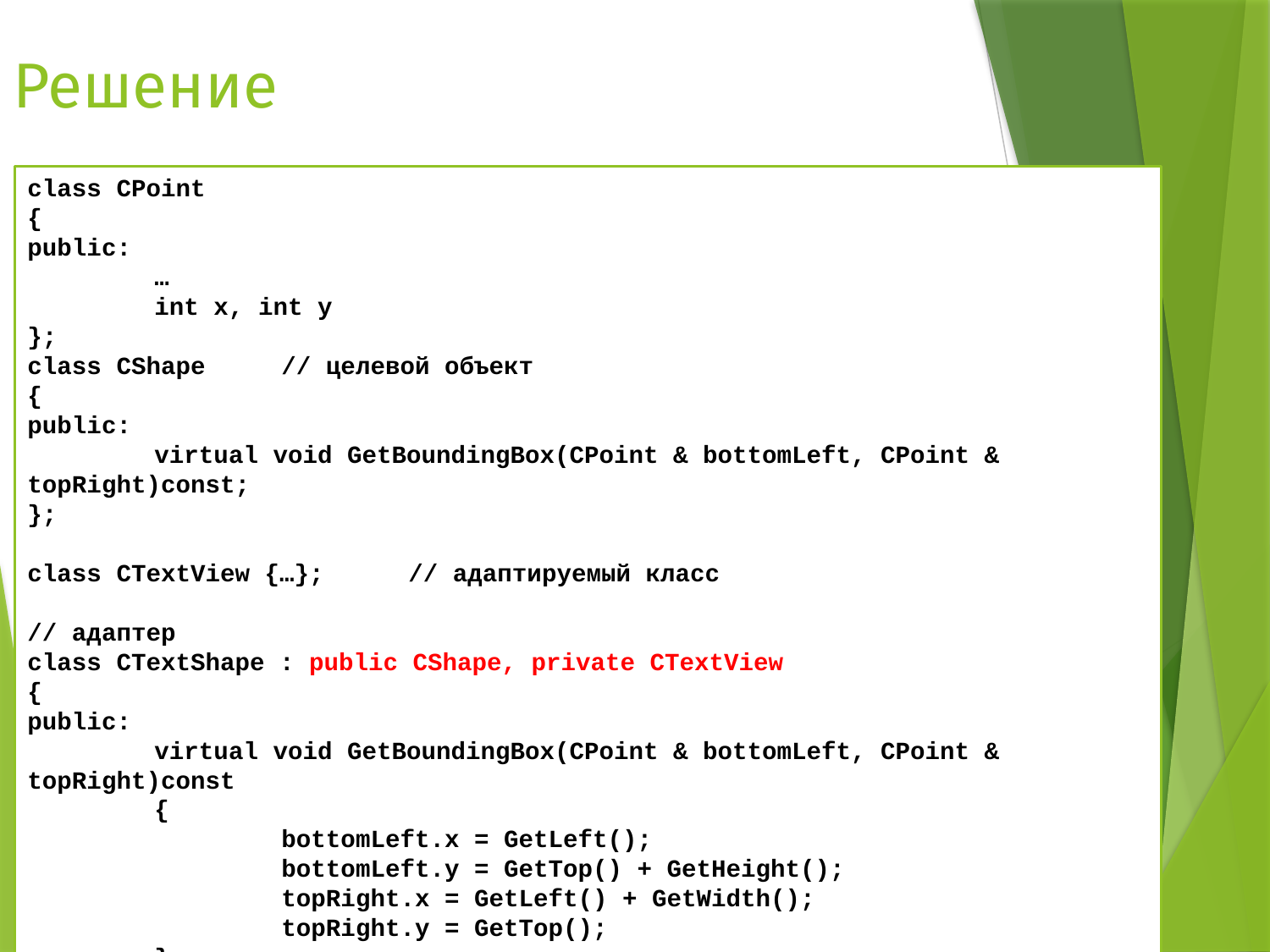

Решение
class CPoint
{
public:
	…
	int x, int y
};
class CShape	// целевой объект
{
public:
	virtual void GetBoundingBox(CPoint & bottomLeft, CPoint & topRight)const;
};

class CTextView {…};	// адаптируемый класс

// адаптер
class CTextShape : public CShape, private CTextView
{
public:
	virtual void GetBoundingBox(CPoint & bottomLeft, CPoint & topRight)const
	{
		bottomLeft.x = GetLeft();
		bottomLeft.y = GetTop() + GetHeight();
		topRight.x = GetLeft() + GetWidth();
		topRight.y = GetTop();
	}
};
20